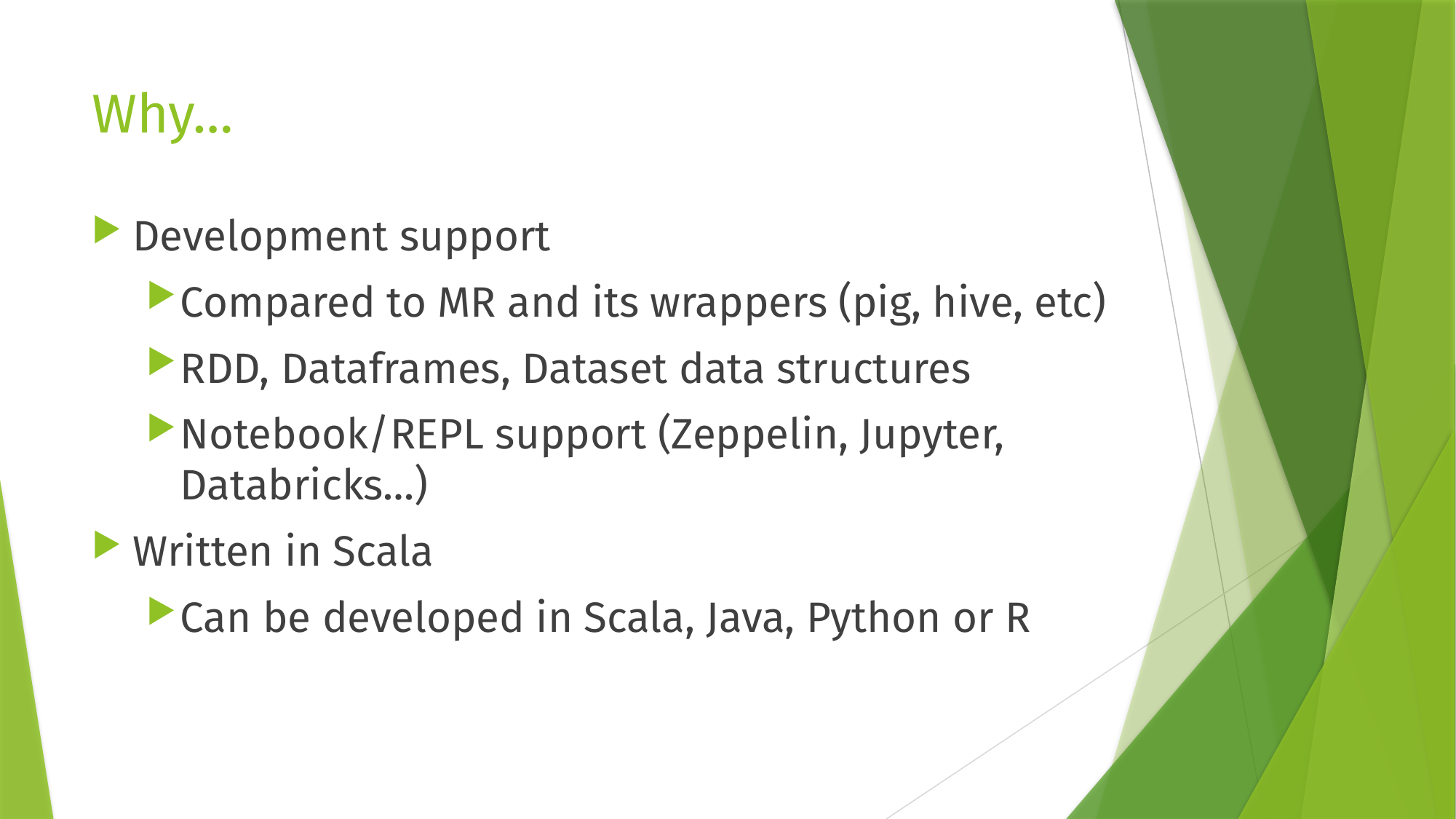

# Why…
Development support
Compared to MR and its wrappers (pig, hive, etc)
RDD, Dataframes, Dataset data structures
Notebook/REPL support (Zeppelin, Jupyter, Databricks…)
Written in Scala
Can be developed in Scala, Java, Python or R